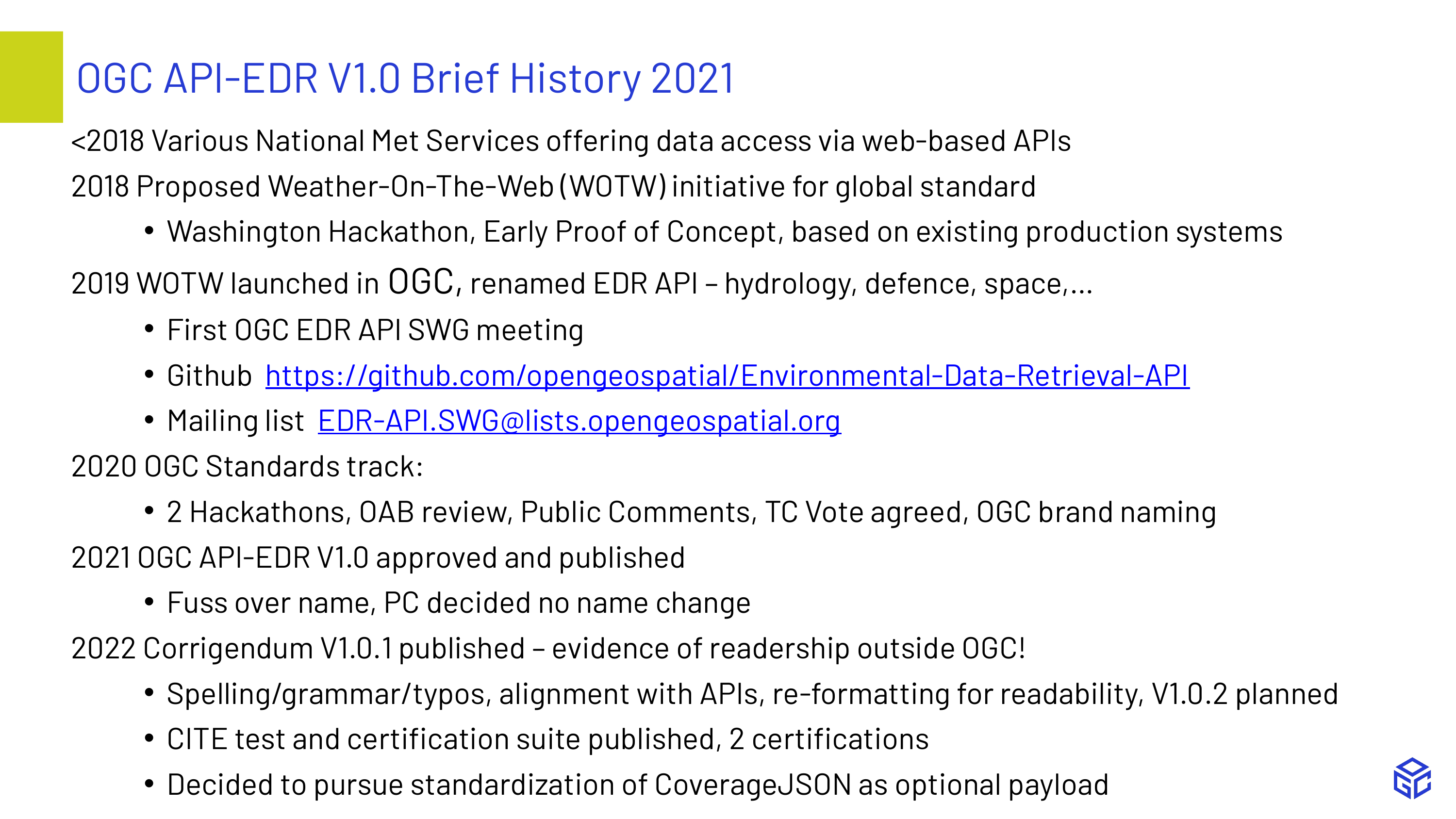

# OGC API-EDR V1.0 Brief History 2021
<2018 Various National Met Services offering data access via web-based APIs
2018 Proposed Weather-On-The-Web (WOTW) initiative for global standard
Washington Hackathon, Early Proof of Concept, based on existing production systems
2019 WOTW launched in OGC, renamed EDR API – hydrology, defence, space,…
First OGC EDR API SWG meeting
Github  https://github.com/opengeospatial/Environmental-Data-Retrieval-API
Mailing list  EDR-API.SWG@lists.opengeospatial.org
2020 OGC Standards track:
2 Hackathons, OAB review, Public Comments, TC Vote agreed, OGC brand naming
2021 OGC API-EDR V1.0 approved and published
Fuss over name, PC decided no name change
2022 Corrigendum V1.0.1 published – evidence of readership outside OGC!
Spelling/grammar/typos, alignment with APIs, re-formatting for readability, V1.0.2 planned
CITE test and certification suite published, 2 certifications
Decided to pursue standardization of CoverageJSON as optional payload